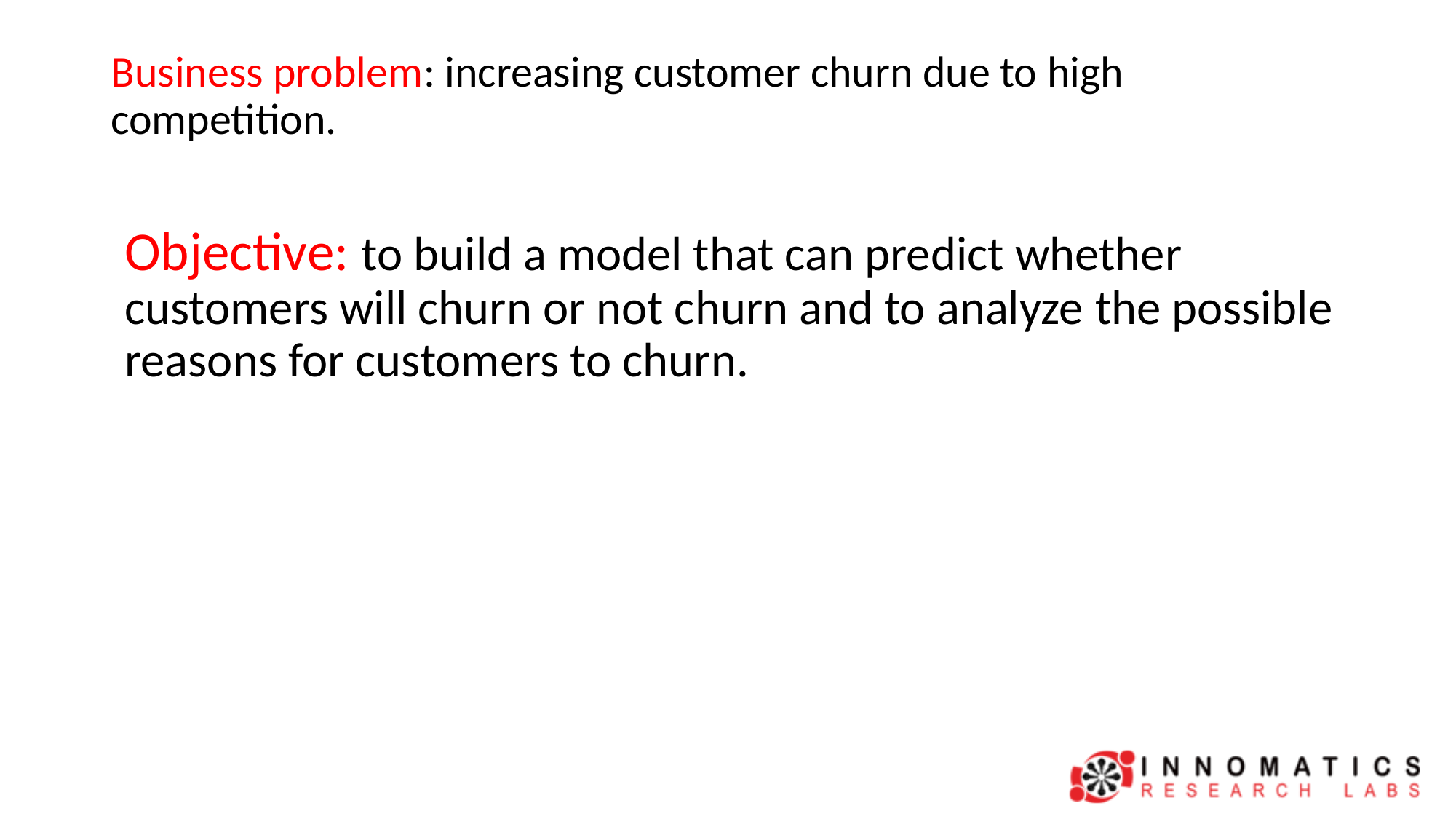

# Business problem: increasing customer churn due to high competition.
Objective: to build a model that can predict whether customers will churn or not churn and to analyze the possible reasons for customers to churn.